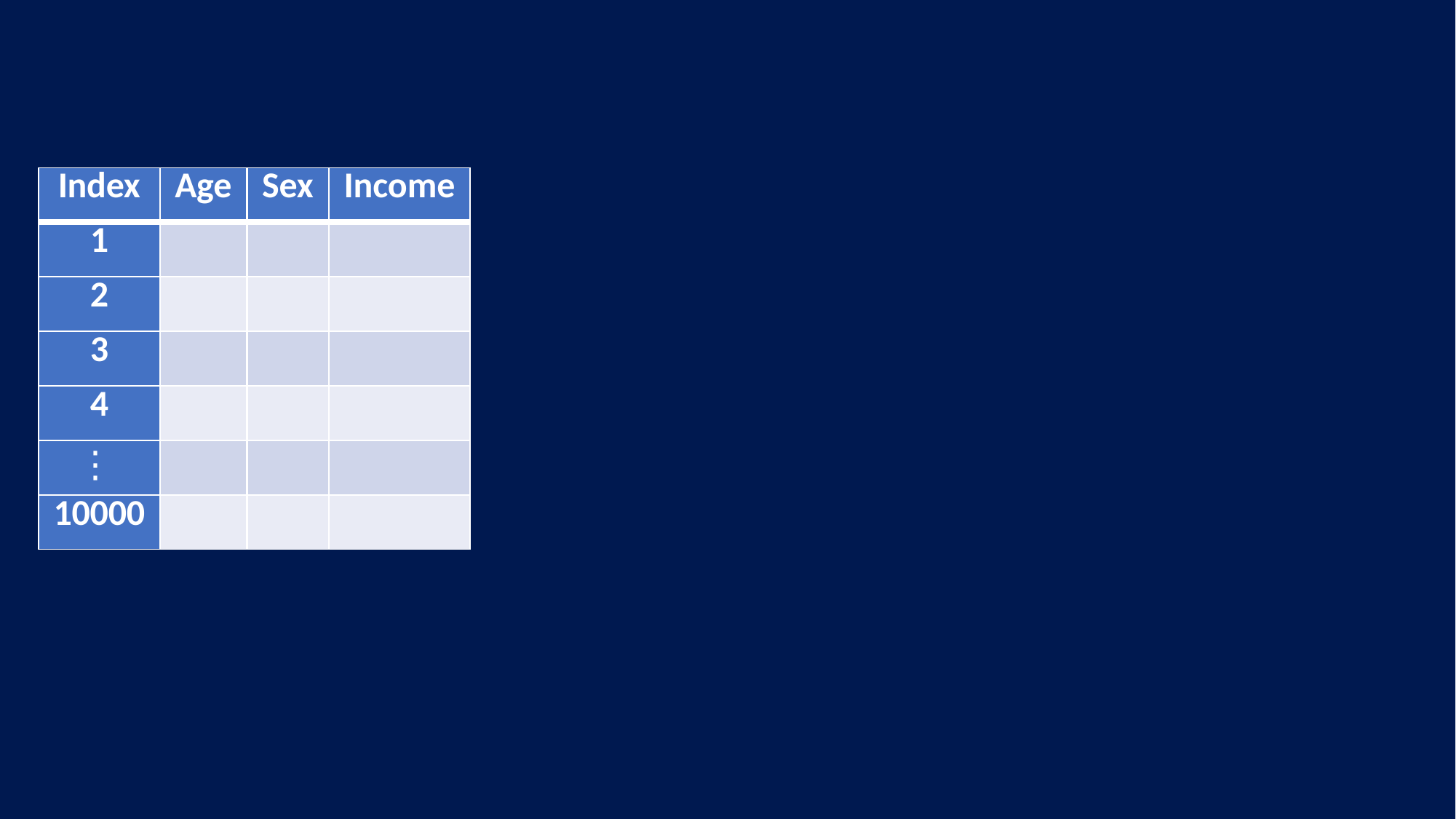

| Index | Age | Sex | Income |
| --- | --- | --- | --- |
| 1 |  |  |  |
| 2 |  |  |  |
| 3 |  |  |  |
| 4 |  |  |  |
| ⋮ |  |  |  |
| 10000 |  |  |  |